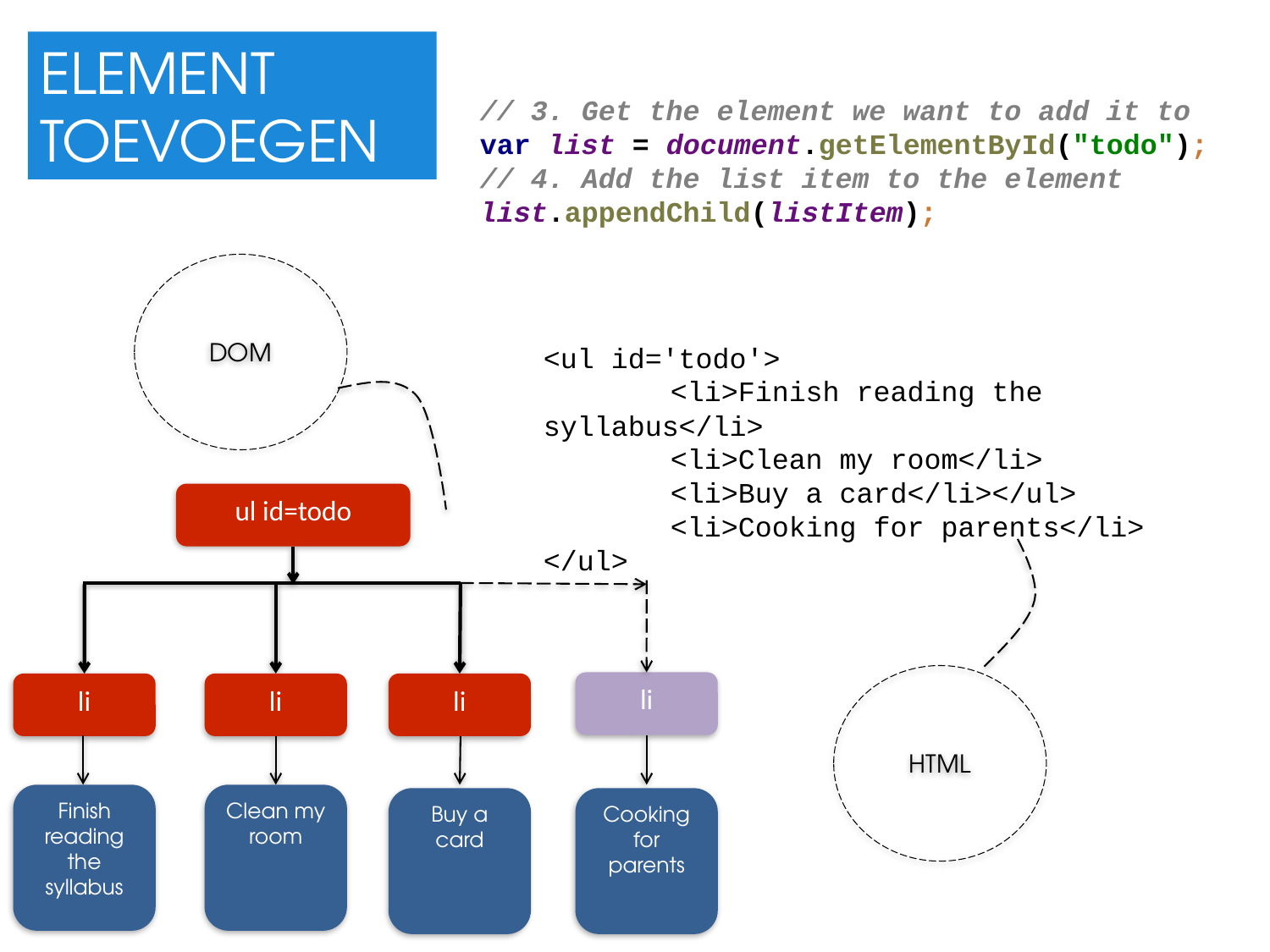

ELEMENT TOEVOEGEN
// 3. Get the element we want to add it to
var list = document.getElementById("todo");
// 4. Add the list item to the element
list.appendChild(listItem);
DOM
<ul id='todo'>
	<li>Finish reading the syllabus</li>
	<li>Clean my room</li>
	<li>Buy a card</li></ul>
	<li>Cooking for parents</li>
</ul>

ul id=todo

HTML
li
li
li
li
Finish reading the syllabus
Clean my room
Buy a card
Cooking for parents